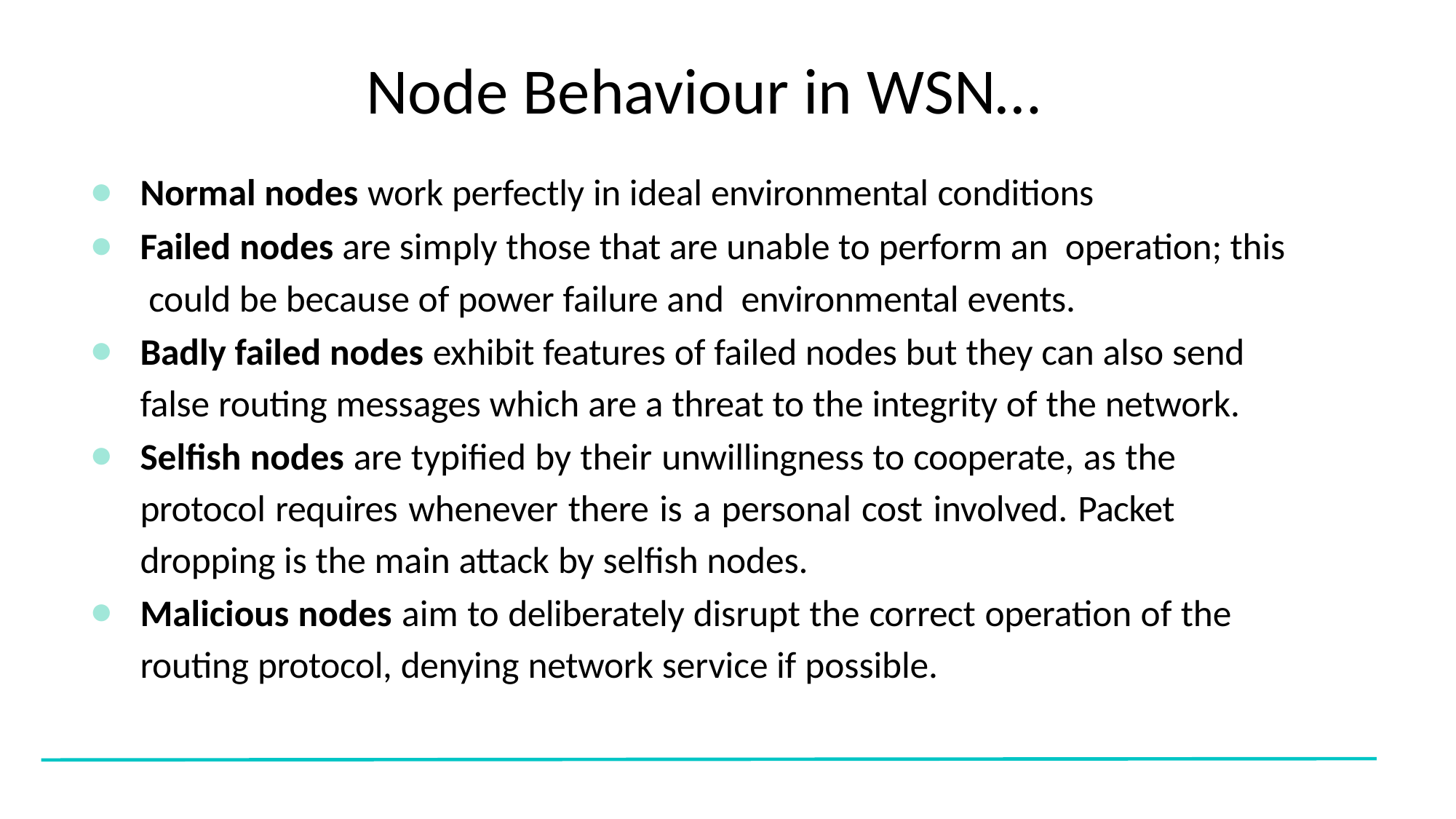

# Node Behaviour in WSN…
Normal nodes work perfectly in ideal environmental conditions
Failed nodes are simply those that are unable to perform an operation; this  could be because of power failure and environmental events.
Badly failed nodes exhibit features of failed nodes but they can also send  false routing messages which are a threat to the integrity of the network.
Selfish nodes are typified by their unwillingness to cooperate, as the  protocol requires whenever there is a personal cost involved. Packet  dropping is the main attack by selfish nodes.
Malicious nodes aim to deliberately disrupt the correct operation of the  routing protocol, denying network service if possible.